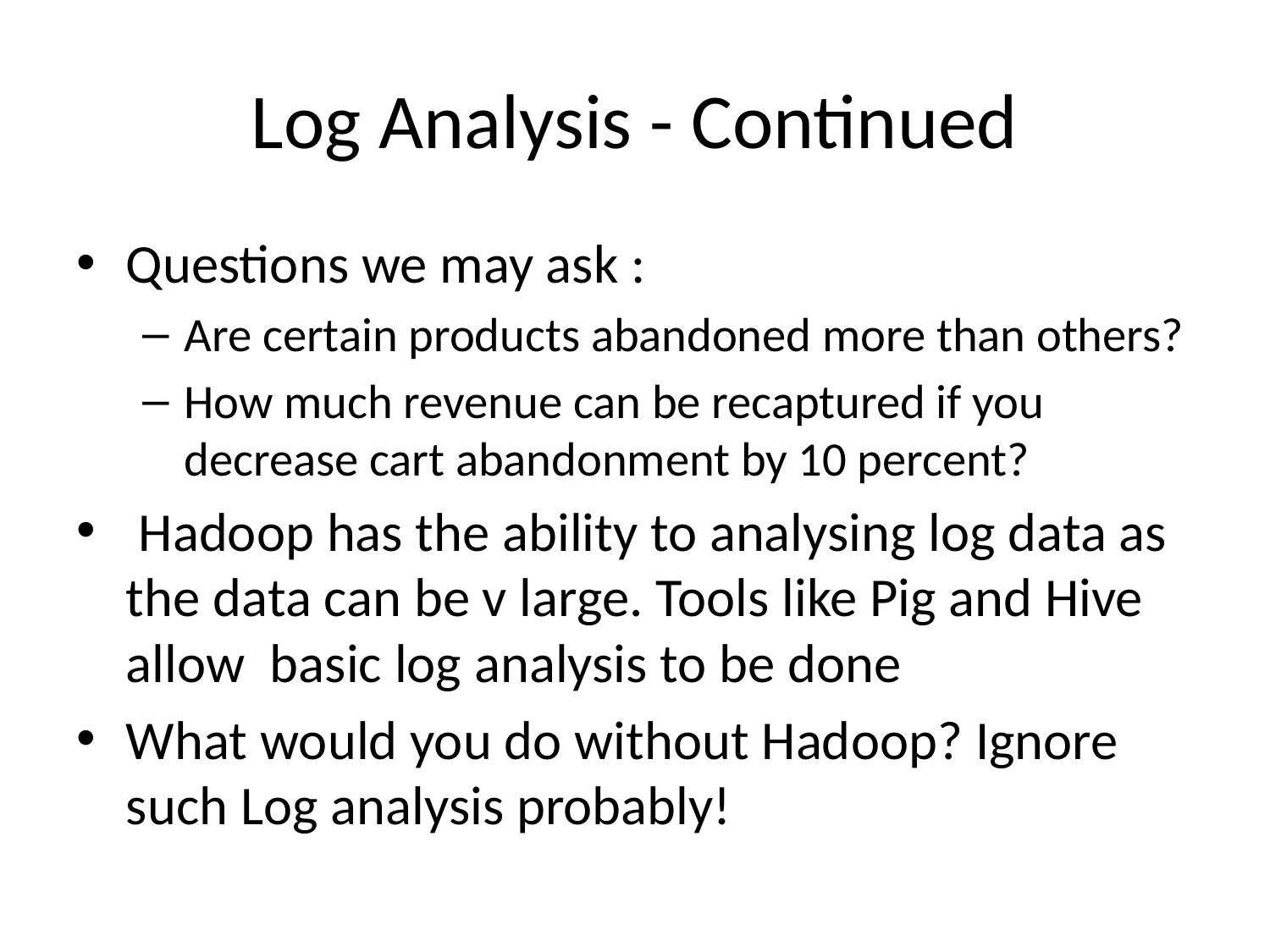

# Log Analysis - Continued
Questions we may ask :
Are certain products abandoned more than others?
How much revenue can be recaptured if you decrease cart abandonment by 10 percent?
 Hadoop has the ability to analysing log data as the data can be v large. Tools like Pig and Hive allow  basic log analysis to be done
What would you do without Hadoop? Ignore such Log analysis probably!